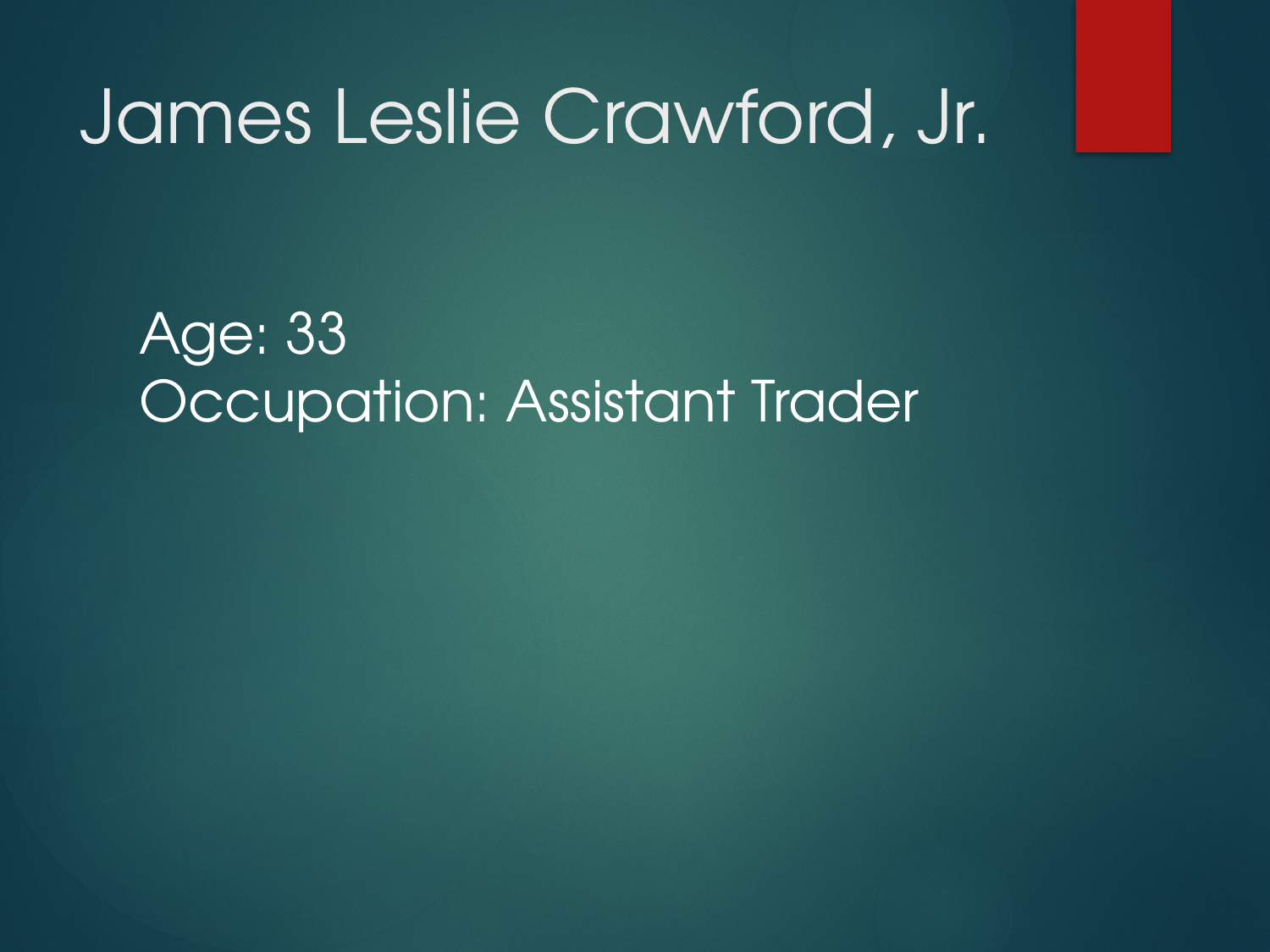

# James Leslie Crawford, Jr.

Age: 33
Occupation: Assistant Trader